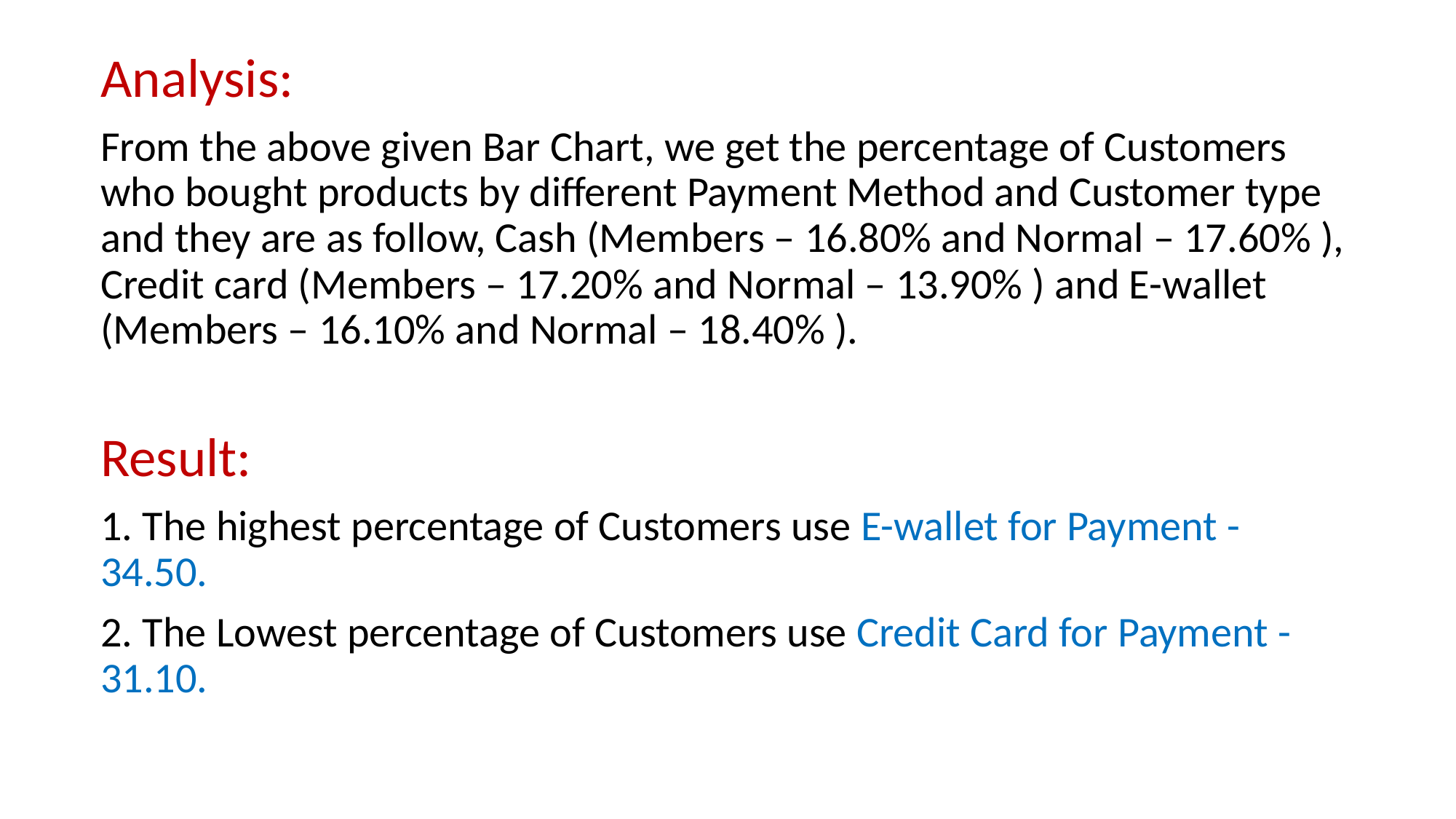

Analysis:
From the above given Bar Chart, we get the percentage of Customers who bought products by different Payment Method and Customer type and they are as follow, Cash (Members – 16.80% and Normal – 17.60% ), Credit card (Members – 17.20% and Normal – 13.90% ) and E-wallet (Members – 16.10% and Normal – 18.40% ).

Result:
1. The highest percentage of Customers use E-wallet for Payment - 34.50.
2. The Lowest percentage of Customers use Credit Card for Payment - 31.10.